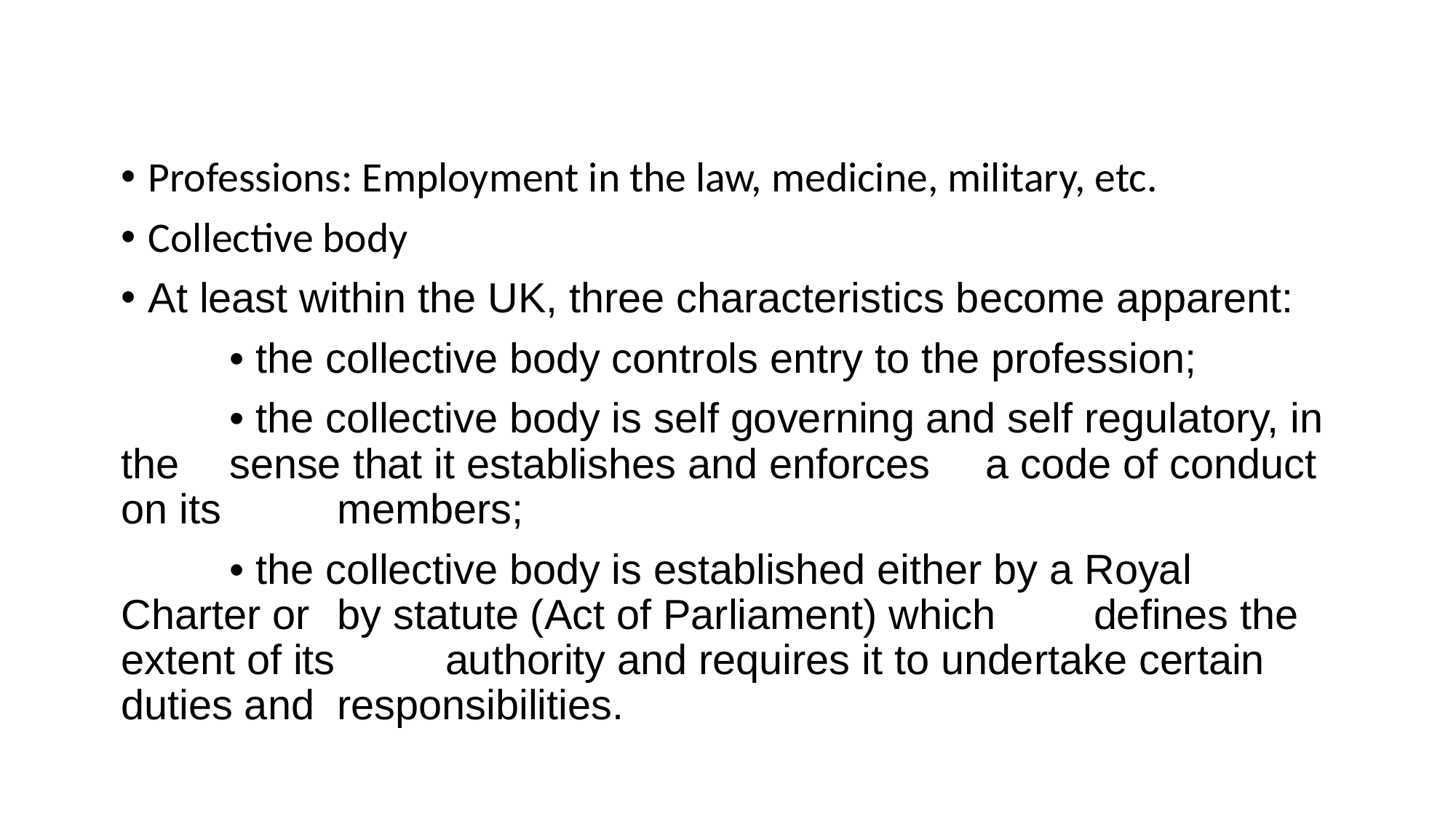

#
Professions: Employment in the law, medicine, military, etc.
Collective body
At least within the UK, three characteristics become apparent:
	• the collective body controls entry to the profession;
	• the collective body is self governing and self regulatory, in the 	sense that it establishes and enforces  	a code of conduct on its 	members;
	• the collective body is established either by a Royal Charter or 	by statute (Act of Parliament) which 	defines the extent of its 	authority and requires it to undertake certain duties and 	responsibilities.